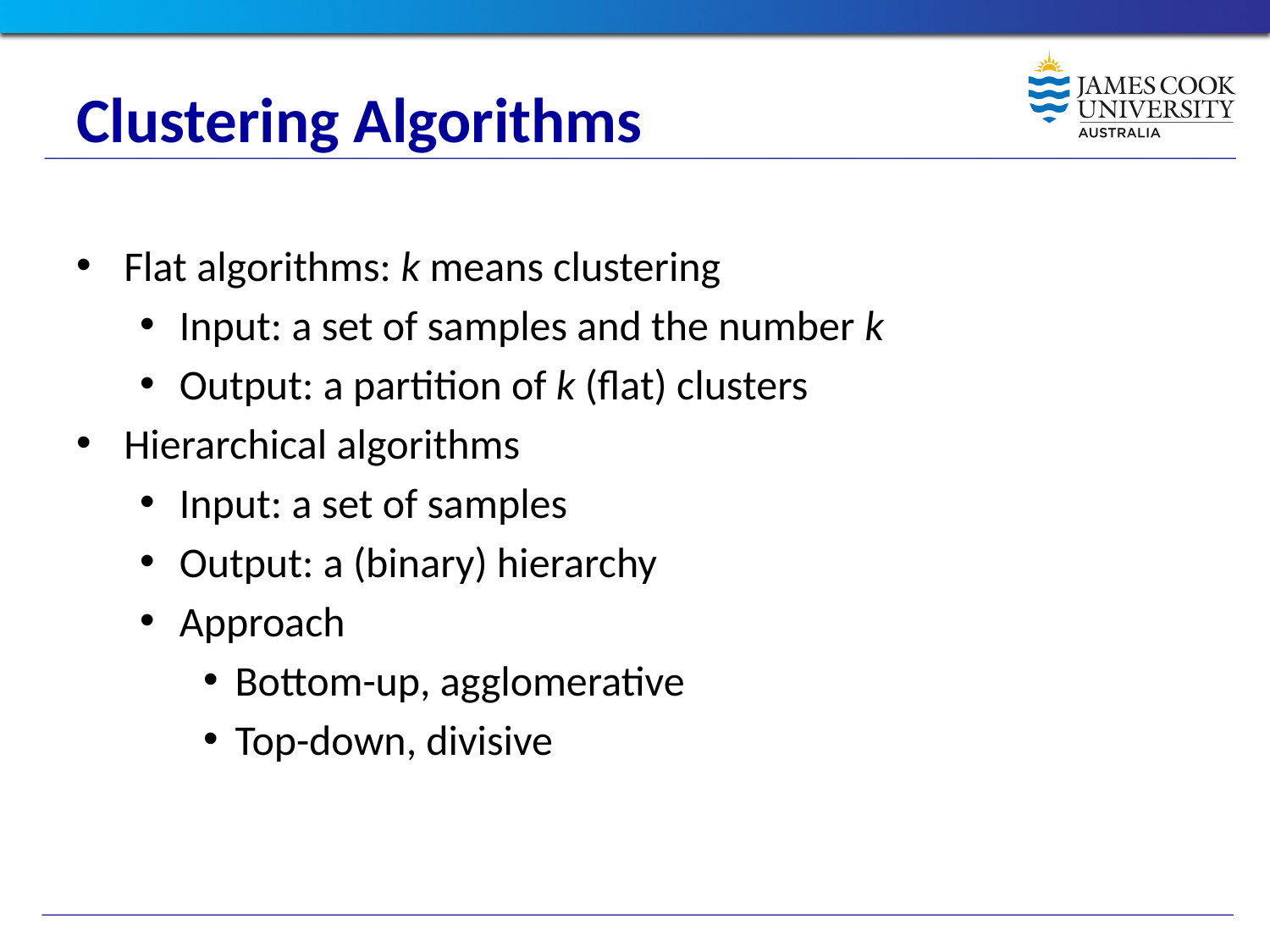

# Clustering Algorithms
Flat algorithms: k means clustering
Input: a set of samples and the number k
Output: a partition of k (flat) clusters
Hierarchical algorithms
Input: a set of samples
Output: a (binary) hierarchy
Approach
Bottom-up, agglomerative
Top-down, divisive